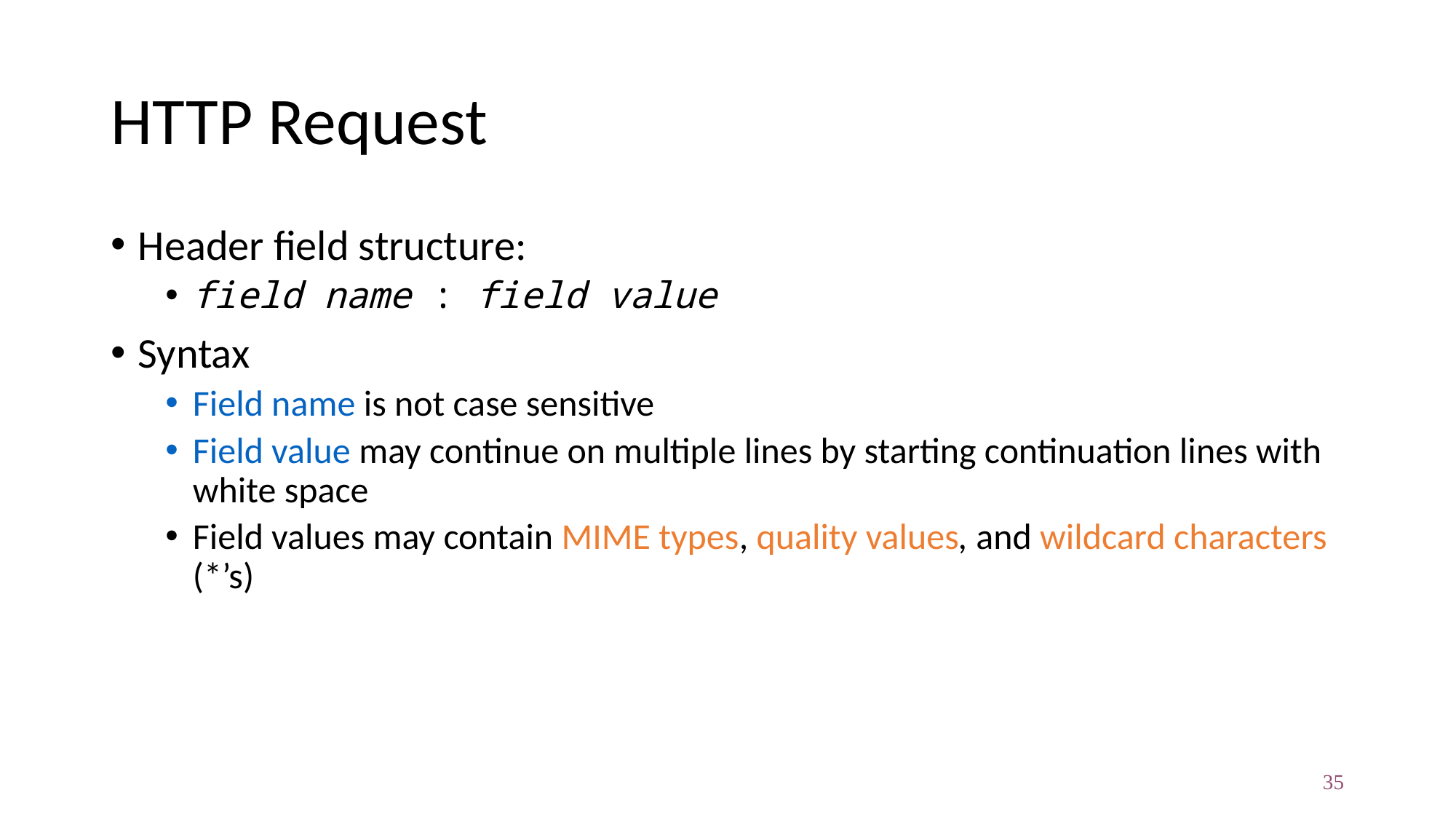

# HTTP Request
Header field structure:
field name : field value
Syntax
Field name is not case sensitive
Field value may continue on multiple lines by starting continuation lines with white space
Field values may contain MIME types, quality values, and wildcard characters (*’s)
35